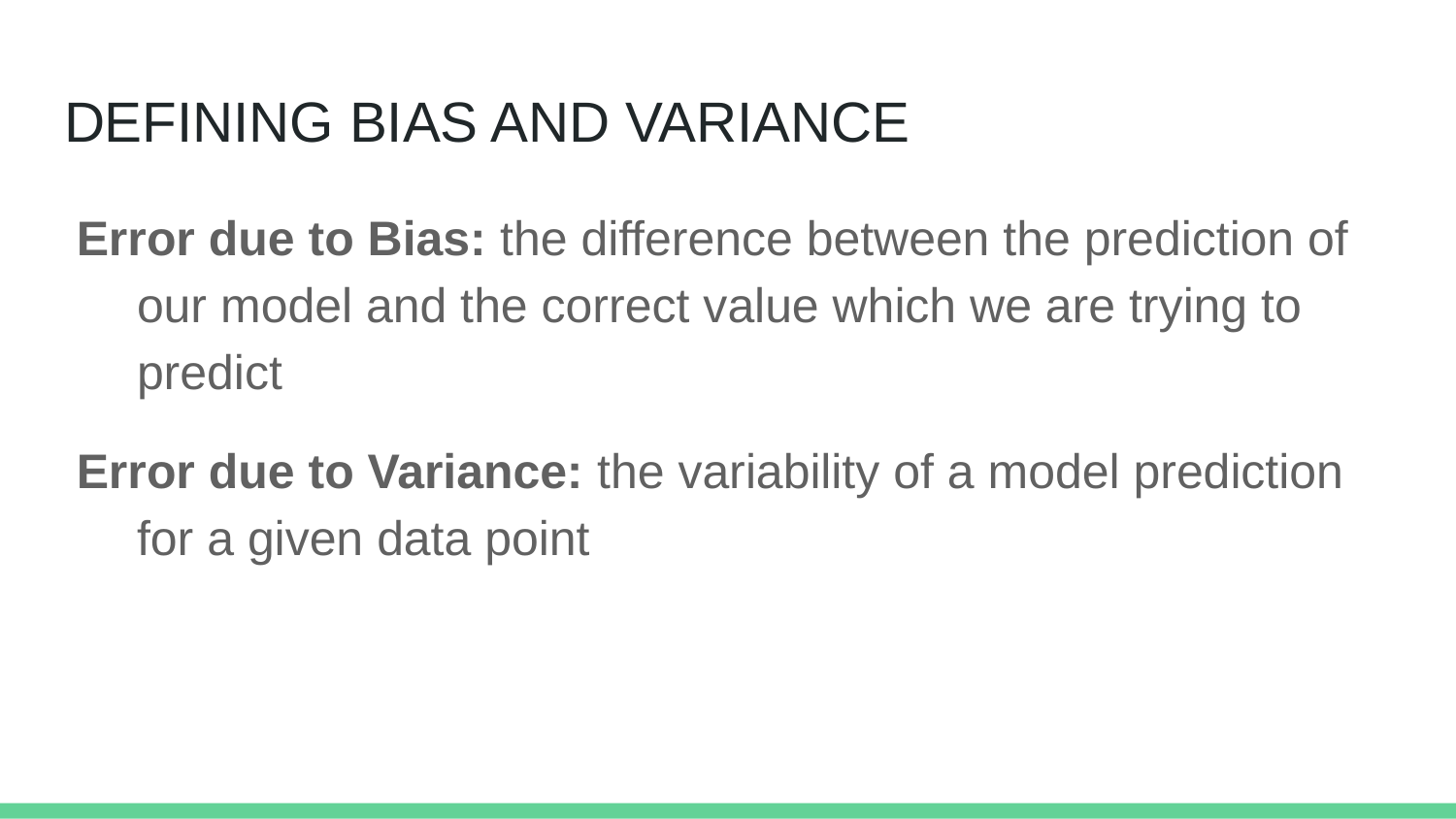

# DEFINING BIAS AND VARIANCE
Error due to Bias: the difference between the prediction of our model and the correct value which we are trying to predict
Error due to Variance: the variability of a model prediction for a given data point